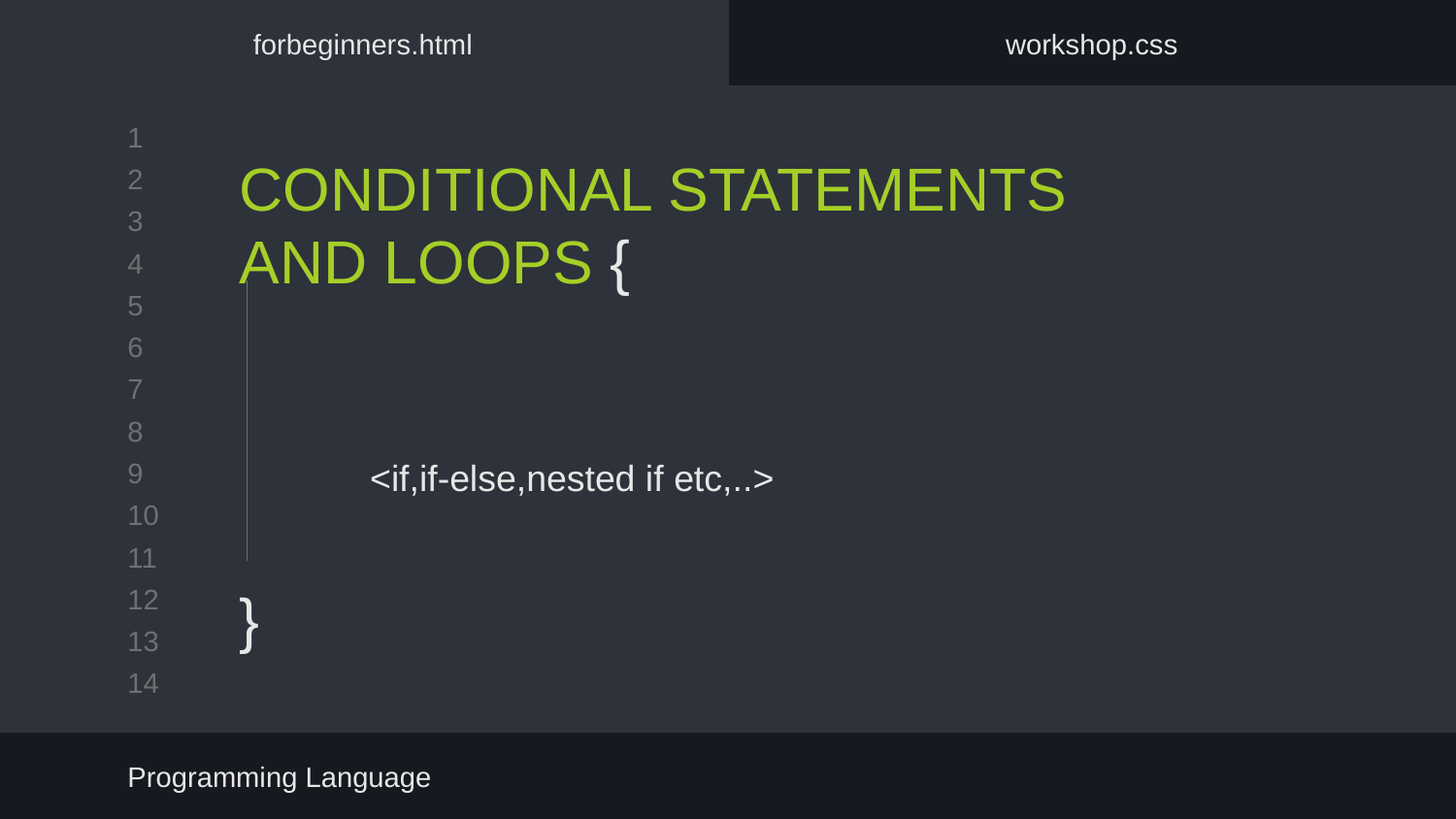

forbeginners.html
workshop.css
# CONDITIONAL STATEMENTS AND LOOPS {
}

<if,if-else,nested if etc,..>
Programming Language